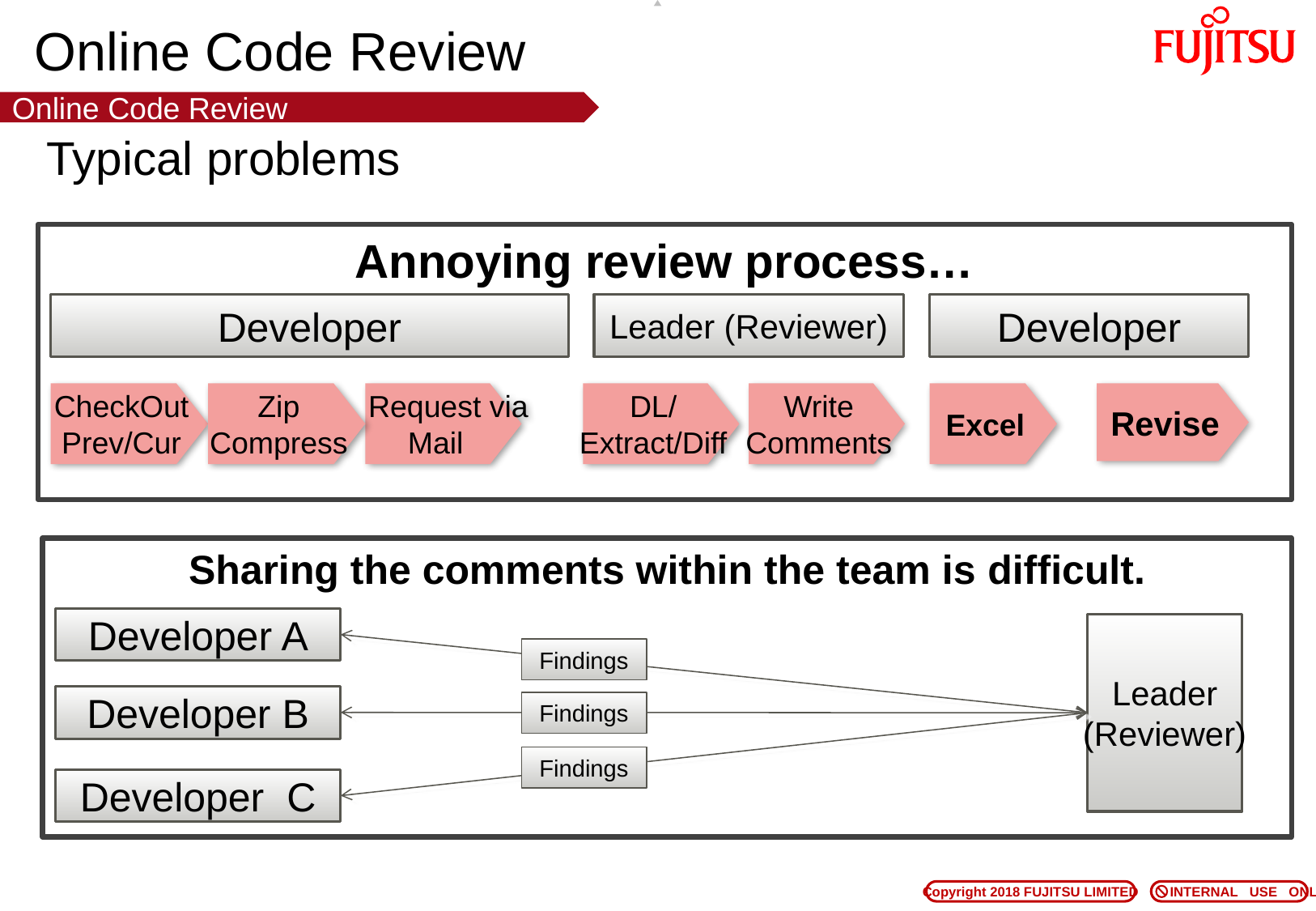

# Online Code Review
Online Code Review
Typical problems
Annoying review process…
Developer
Leader (Reviewer)
Developer
CheckOut
Prev/Cur
Zip
Compress
    Request via
Mail
DL/
Extract/Diff
Write
Comments
Excel
Revise
Sharing the comments within the team is difficult.
Developer A
Leader
(Reviewer)
Findings
Developer B
Findings
Findings
Developer  C